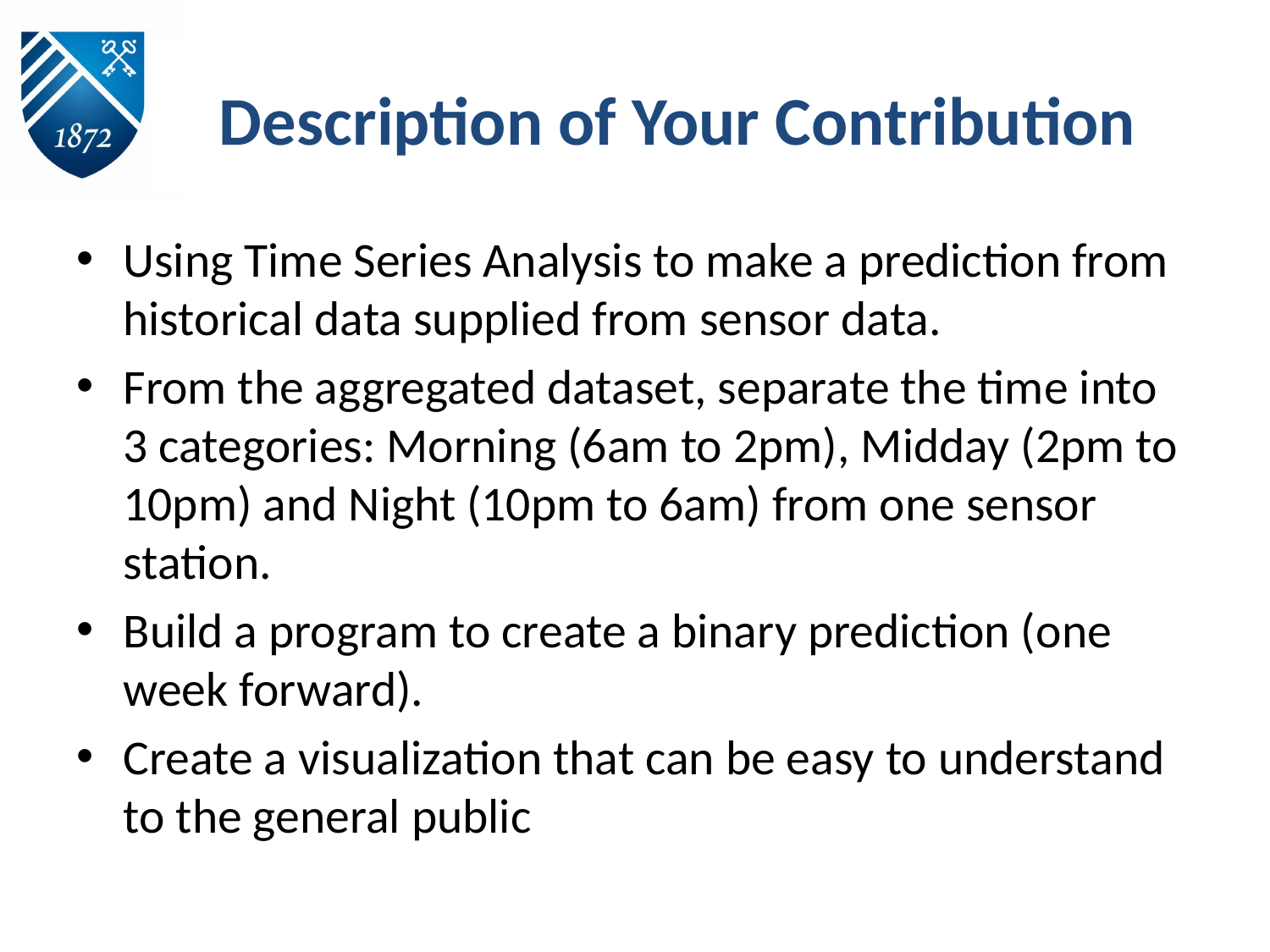

# Description of Your Contribution
Using Time Series Analysis to make a prediction from historical data supplied from sensor data.
From the aggregated dataset, separate the time into 3 categories: Morning (6am to 2pm), Midday (2pm to 10pm) and Night (10pm to 6am) from one sensor station.
Build a program to create a binary prediction (one week forward).
Create a visualization that can be easy to understand to the general public